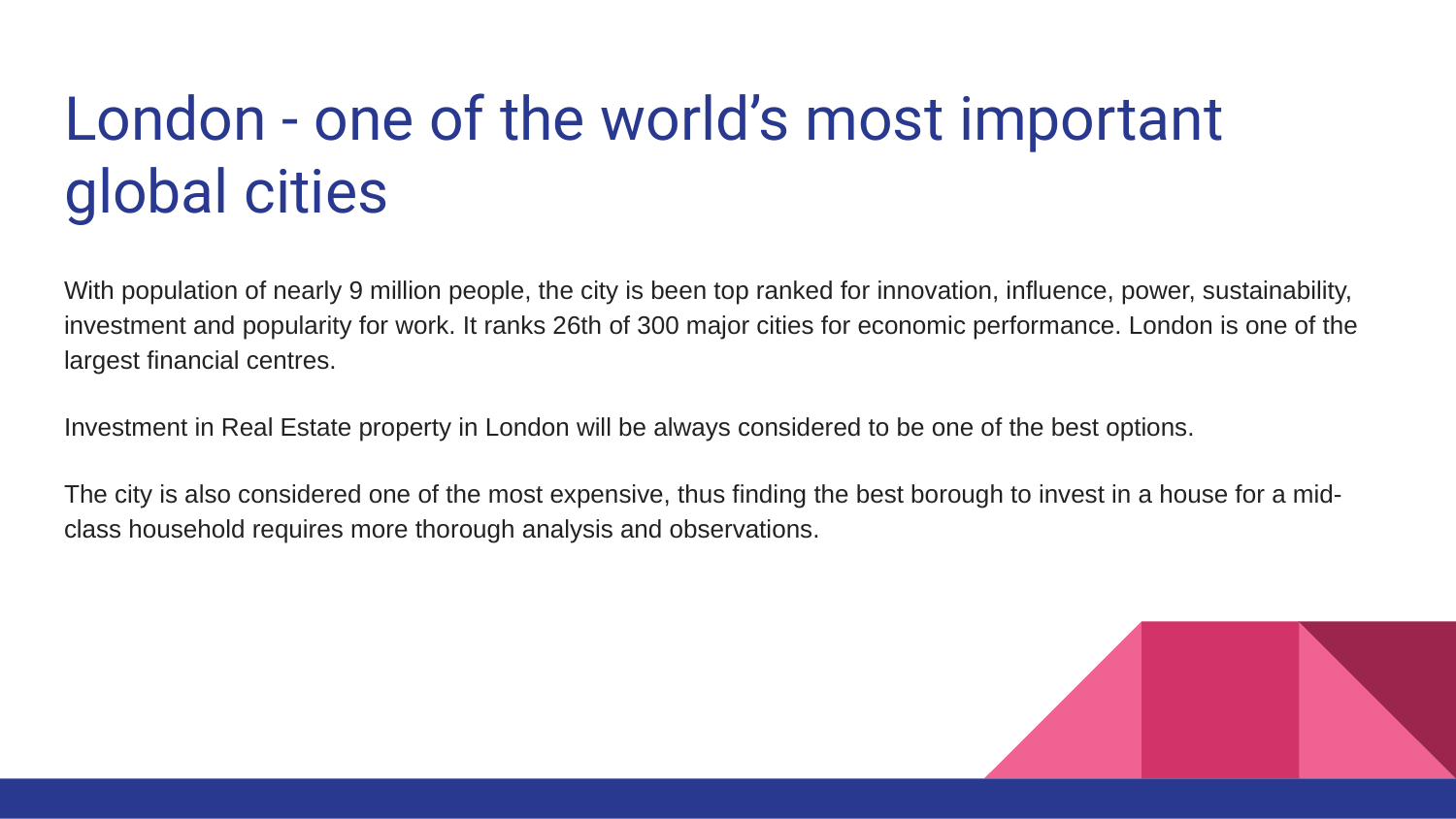

# London - one of the world’s most important global cities

With population of nearly 9 million people, the city is been top ranked for innovation, influence, power, sustainability, investment and popularity for work. It ranks 26th of 300 major cities for economic performance. London is one of the largest financial centres.
Investment in Real Estate property in London will be always considered to be one of the best options.
The city is also considered one of the most expensive, thus finding the best borough to invest in a house for a mid-class household requires more thorough analysis and observations.